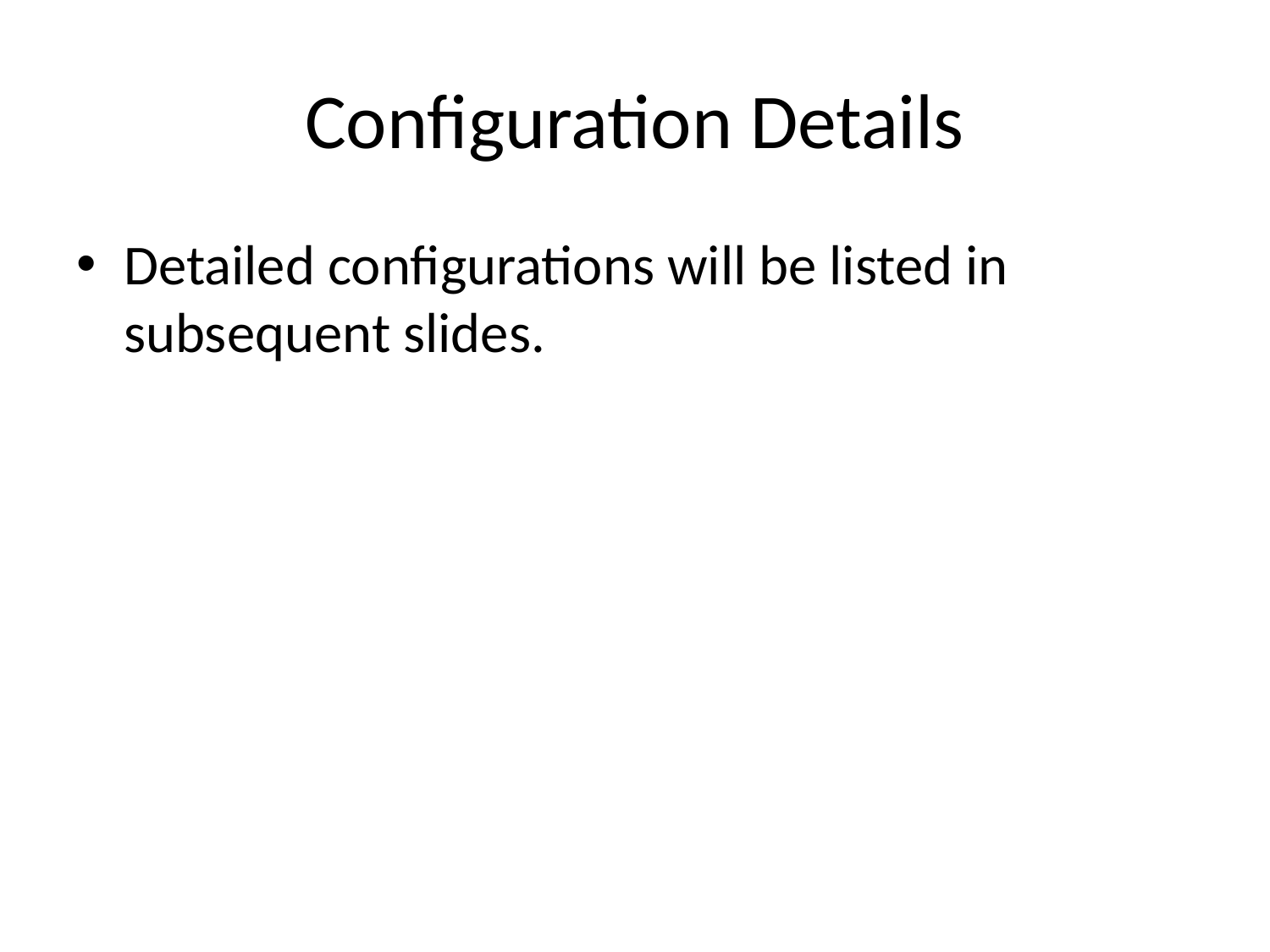

# Configuration Details
Detailed configurations will be listed in subsequent slides.